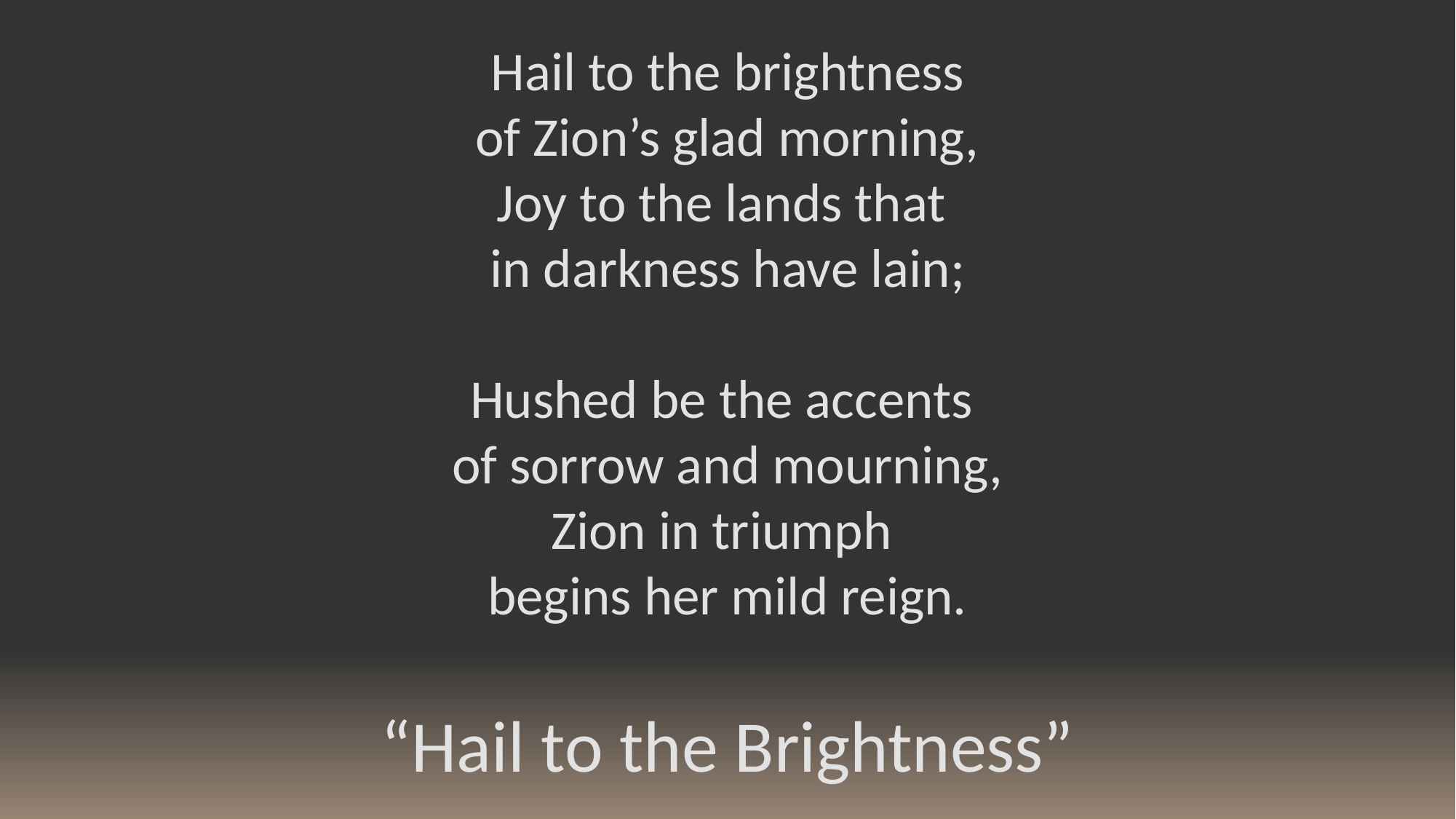

Hail to the brightness
of Zion’s glad morning,
Joy to the lands that
in darkness have lain;

Hushed be the accents
of sorrow and mourning,
Zion in triumph
begins her mild reign.

“Hail to the Brightness”